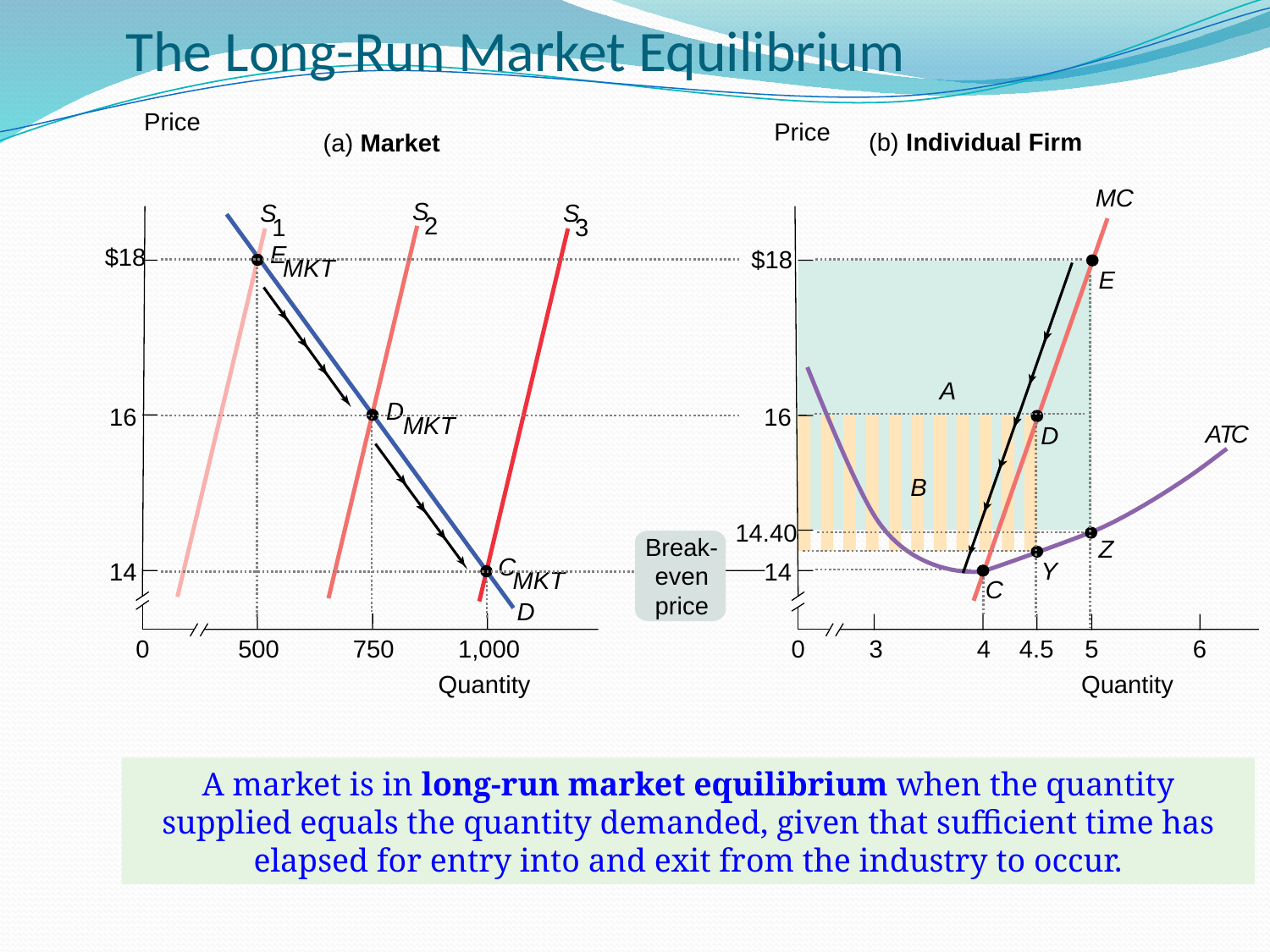

# The Long-Run Market Equilibrium
Price
Price
(b) Individual Firm
(a) Market
MC
S
S
S

2
1
3

E
$18
$18
MKT

E

A

D
16
16

MKT

A
T
C
D

B

14.40

Break-even price
Z

C
Y
14
14

MKT

C

D

0
500
750
1,000
0
3
4
4.5
5
6
Quantity
Quantity
A market is in long-run market equilibrium when the quantity supplied equals the quantity demanded, given that sufficient time has elapsed for entry into and exit from the industry to occur.